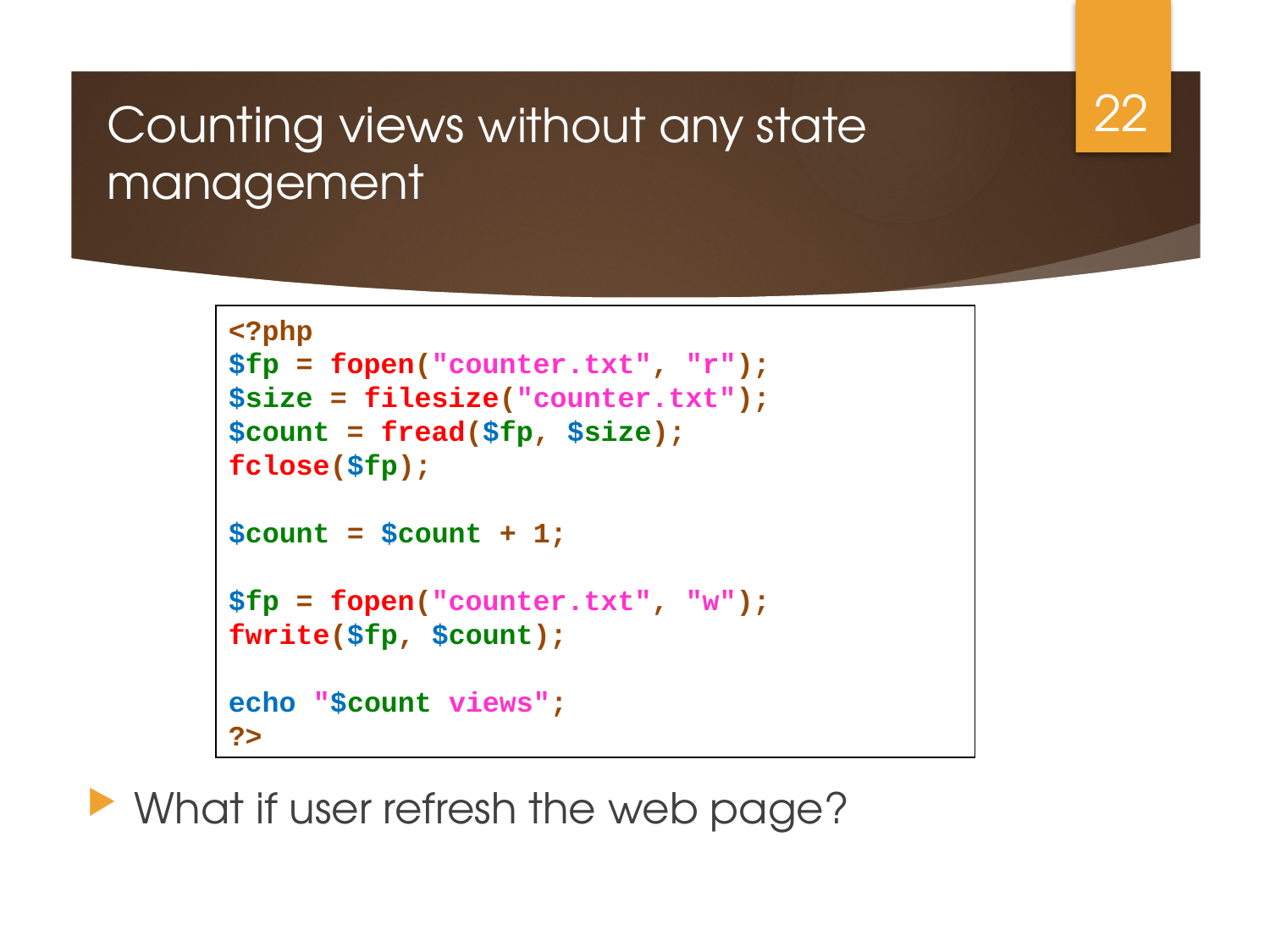

22
# Counting views without any state management

What if user refresh the web page?

<?php
$fp = fopen("counter.txt", "r");
$size = filesize("counter.txt");
$count = fread($fp, $size);
fclose($fp);

$count = $count + 1;

$fp = fopen("counter.txt", "w");
fwrite($fp, $count);

echo "$count views";
?>